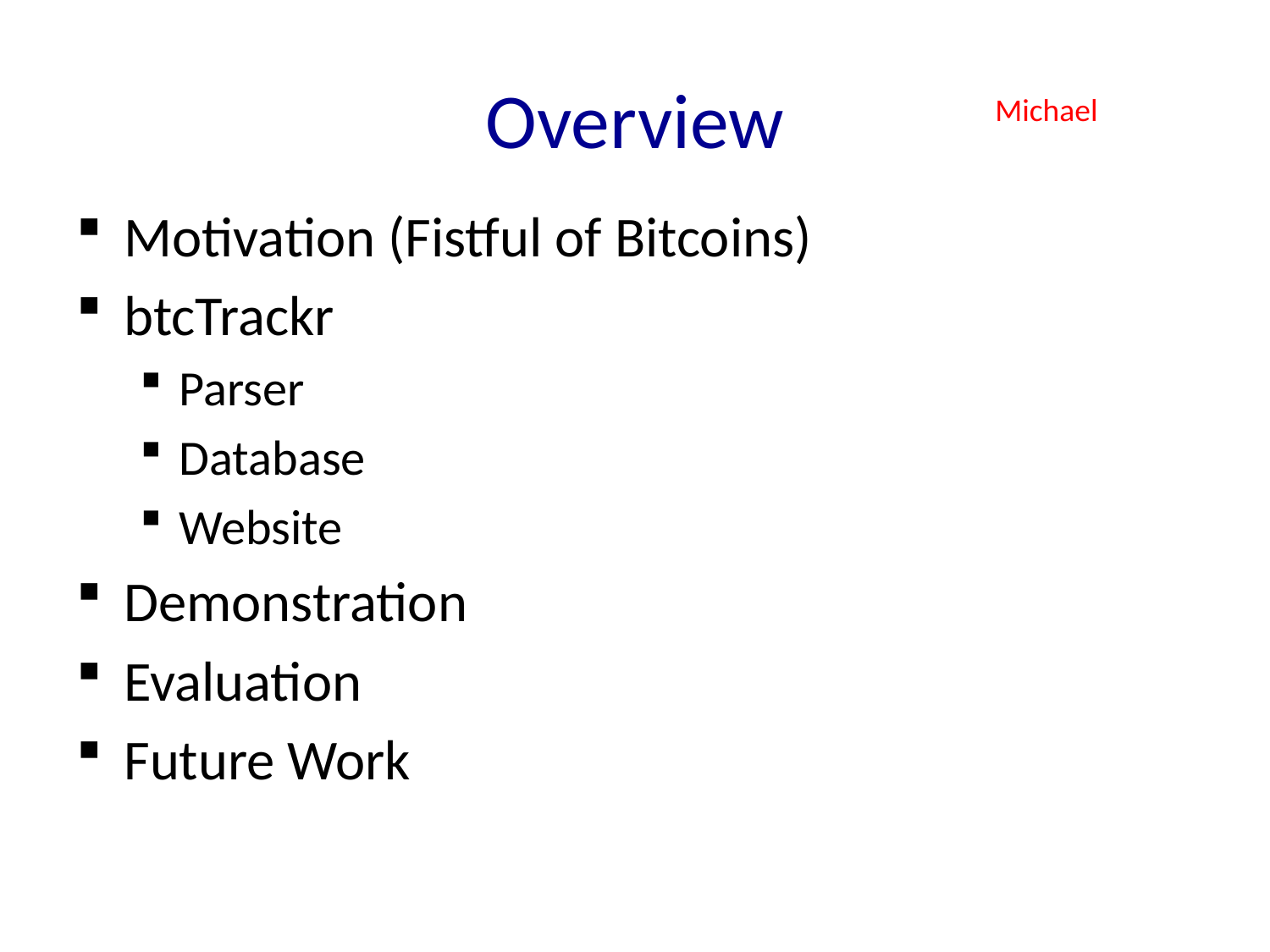

# Overview
Michael
Motivation (Fistful of Bitcoins)
btcTrackr
Parser
Database
Website
Demonstration
Evaluation
Future Work